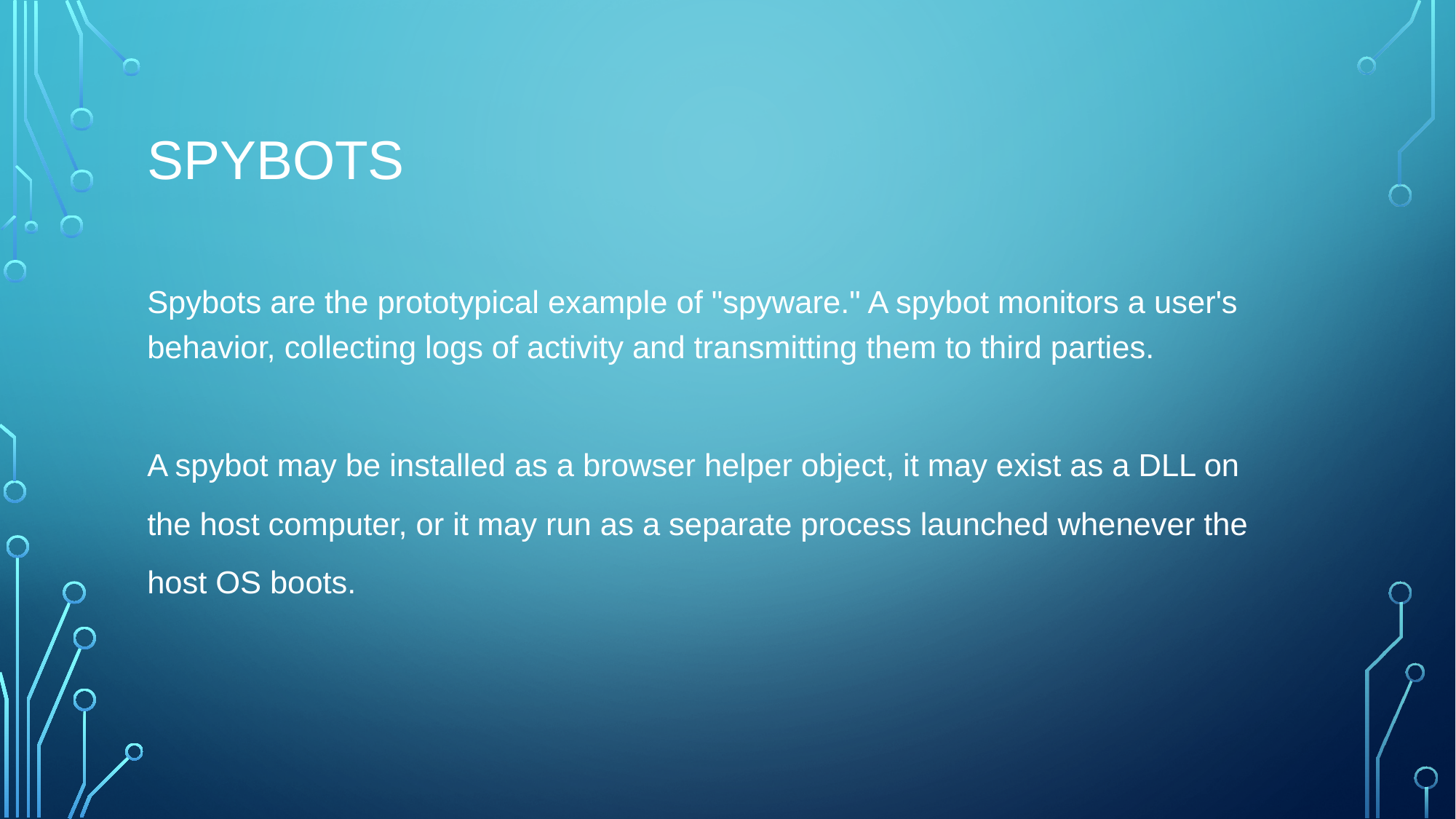

# SPYBOTS
Spybots are the prototypical example of "spyware." A spybot monitors a user's behavior, collecting logs of activity and transmitting them to third parties.

A spybot may be installed as a browser helper object, it may exist as a DLL on
the host computer, or it may run as a separate process launched whenever the
host OS boots.